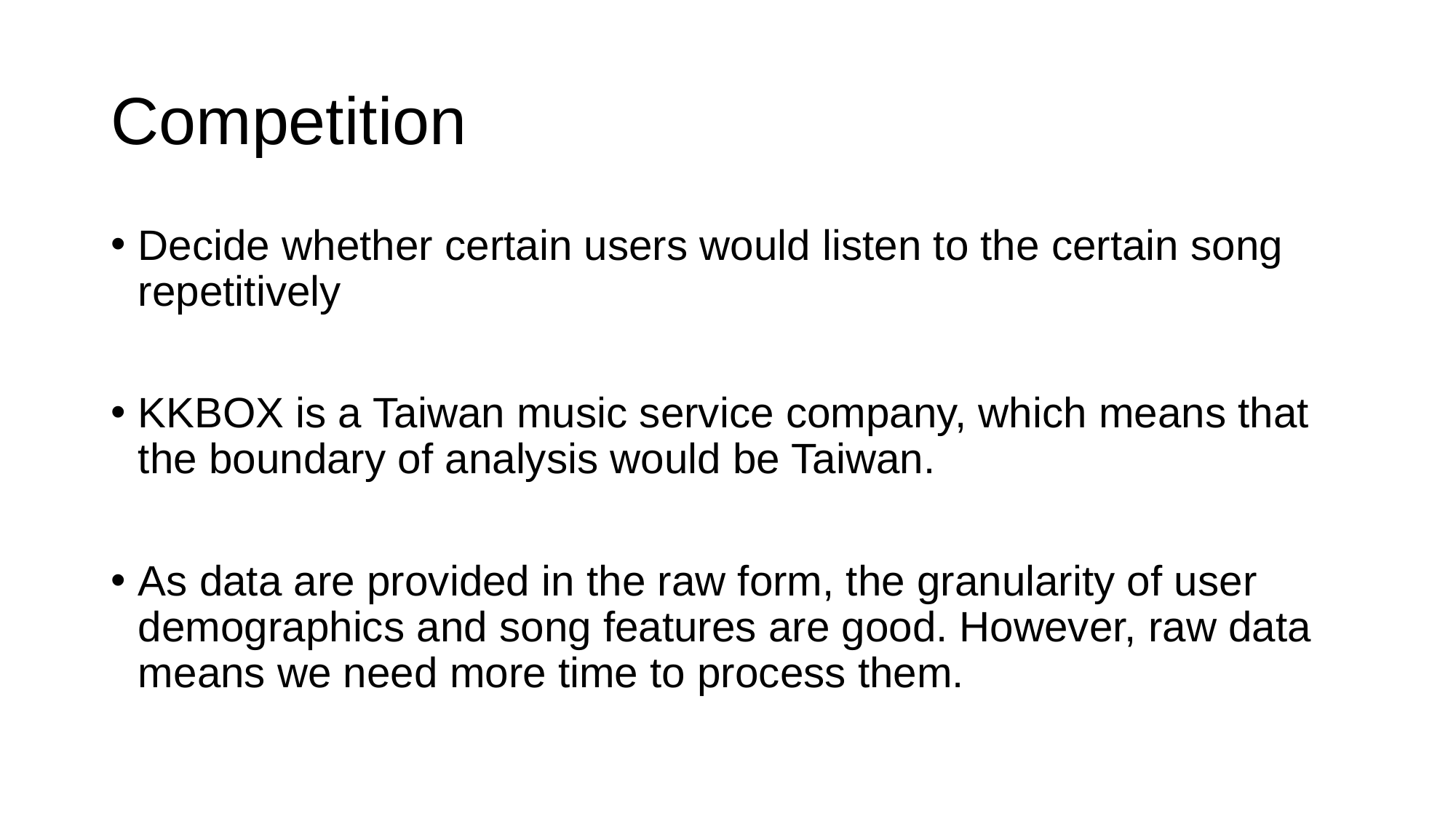

# Competition
Decide whether certain users would listen to the certain song repetitively

KKBOX is a Taiwan music service company, which means that the boundary of analysis would be Taiwan.

As data are provided in the raw form, the granularity of user demographics and song features are good. However, raw data means we need more time to process them.